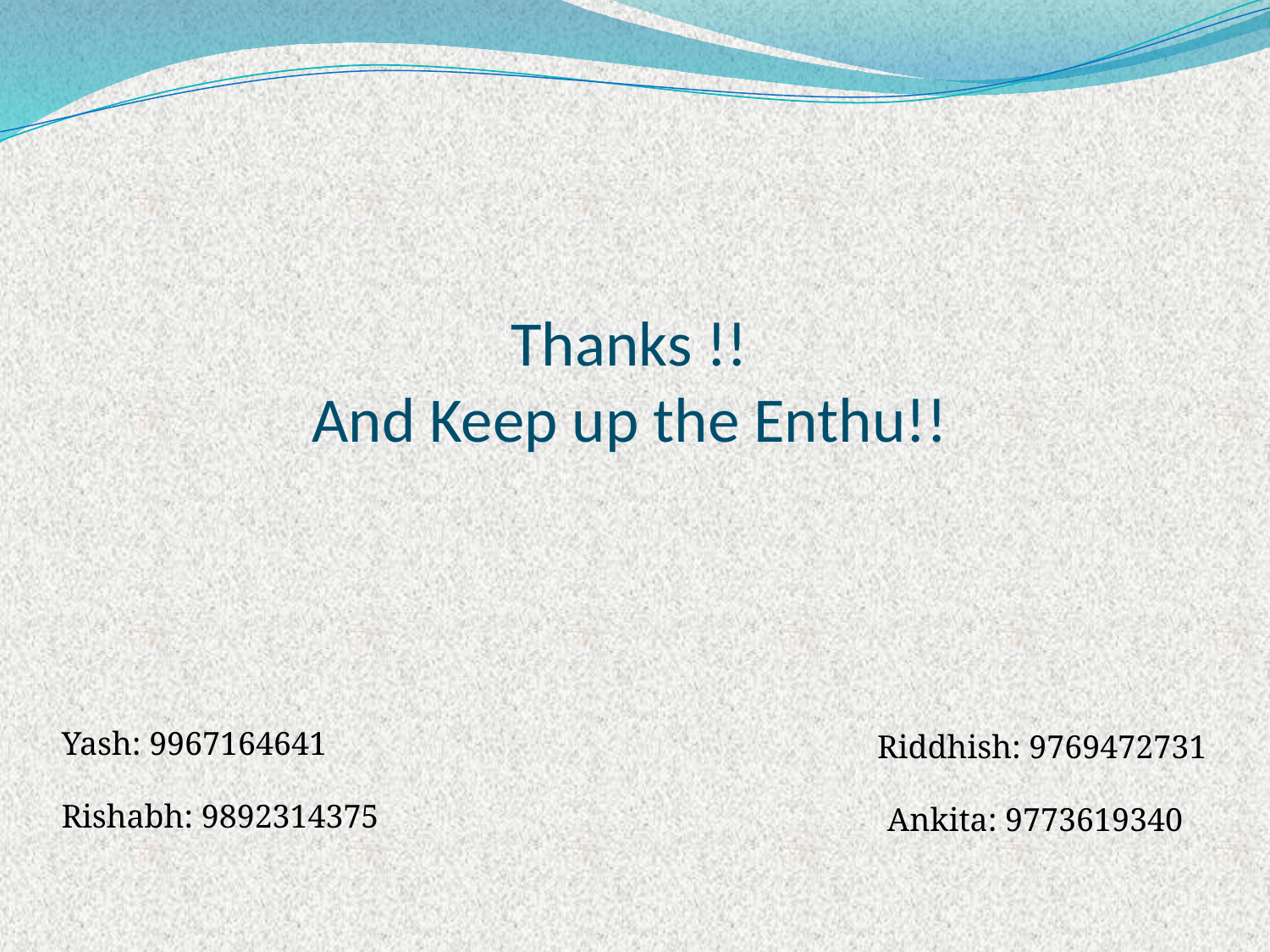

# Thanks !! And Keep up the Enthu!!
Yash: 9967164641
Riddhish: 9769472731
Rishabh: 9892314375
Ankita: 9773619340